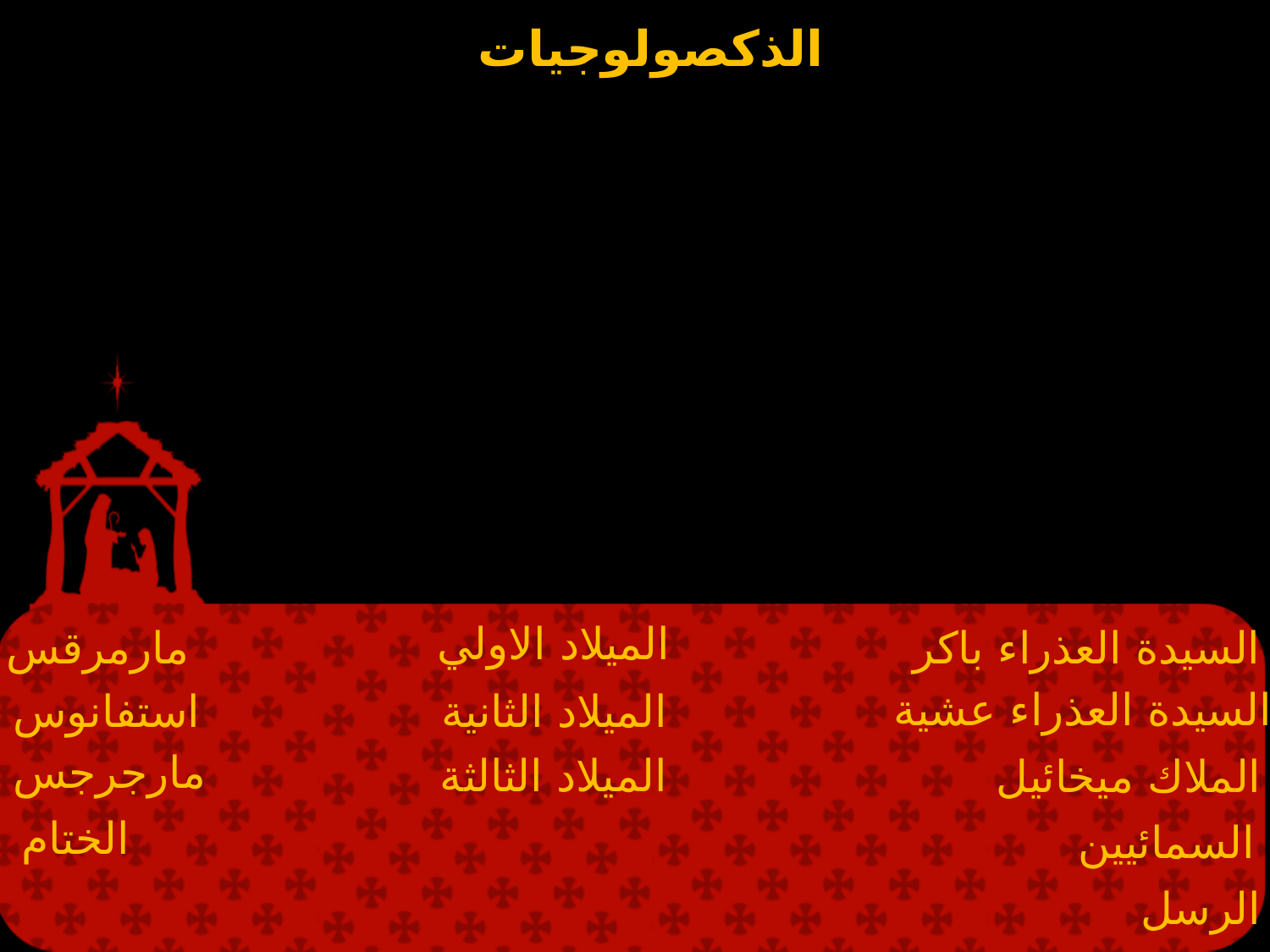

الميلاد الاولي
مارمرقس
السيدة العذراء باكر
السيدة العذراء عشية
استفانوس
الميلاد الثانية
مارجرجس
الميلاد الثالثة
الملاك ميخائيل
الختام
السمائيين
الرسل